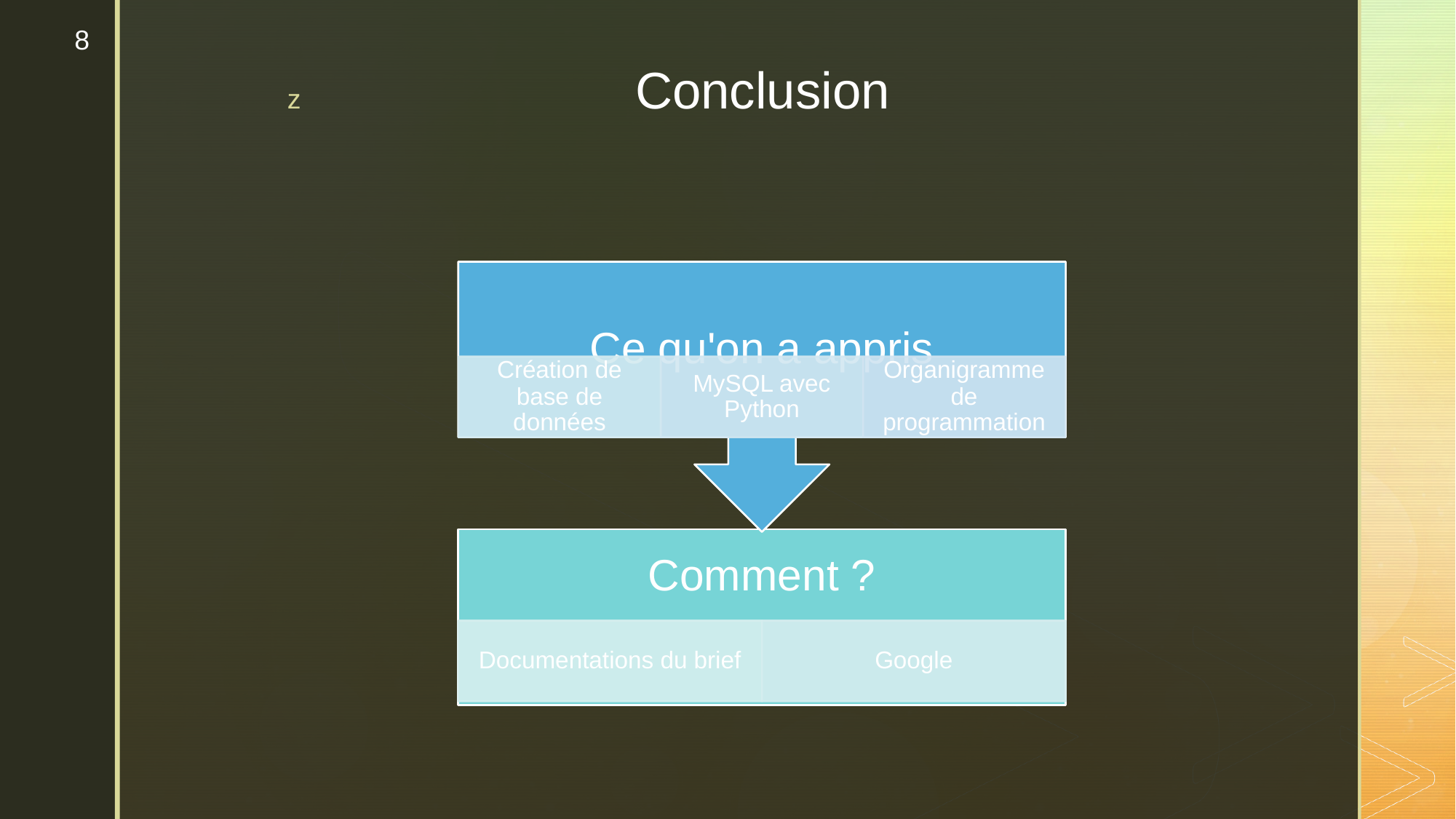

8
# Conclusion
Comment ?
Documentations du brief
Google
Ce qu'on a appris
Création de base de données
MySQL avec Python
Organigramme de programmation